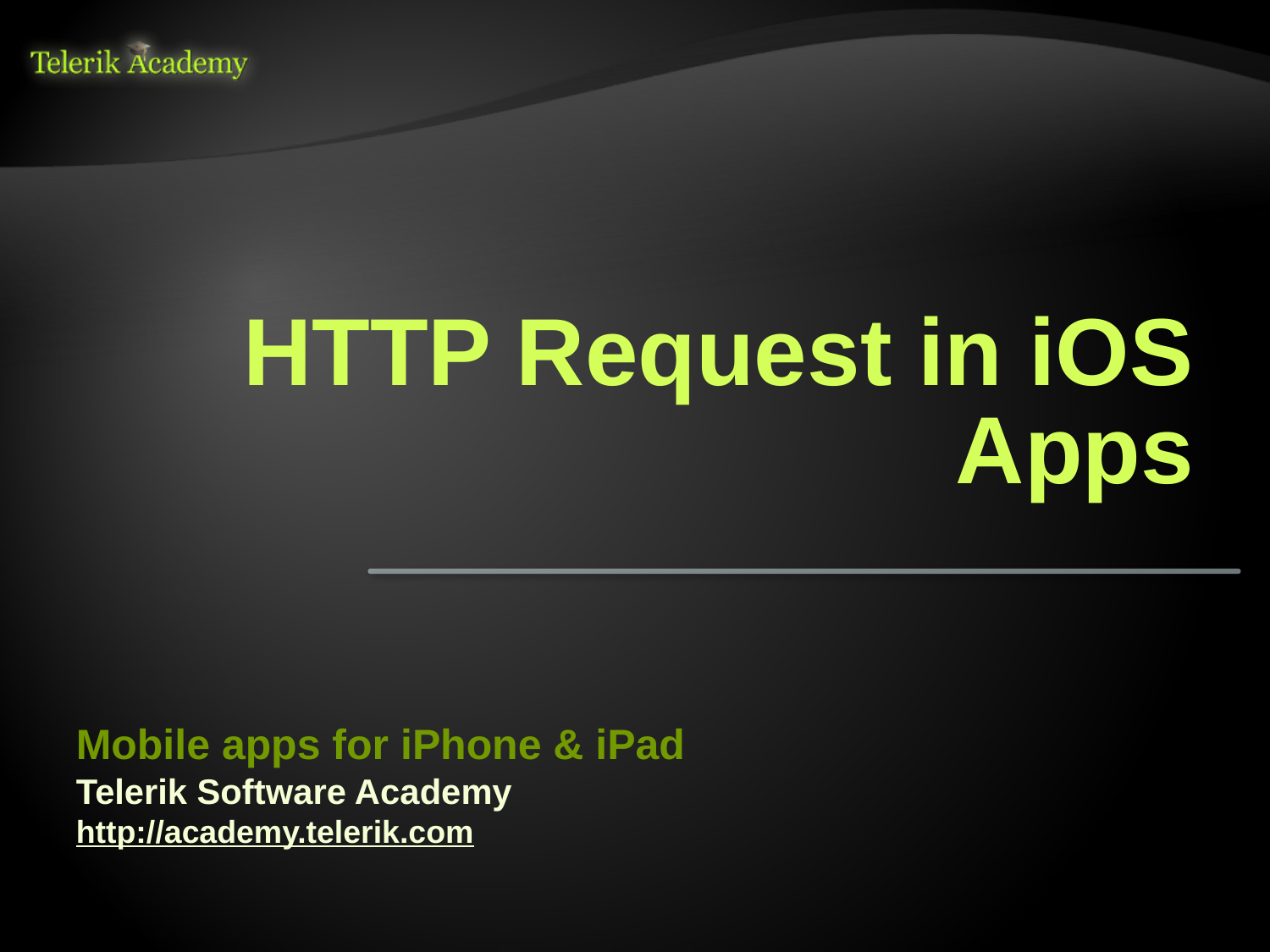

# HTTP Request in iOS Apps
Mobile apps for iPhone & iPad
Telerik Software Academy
http://academy.telerik.com